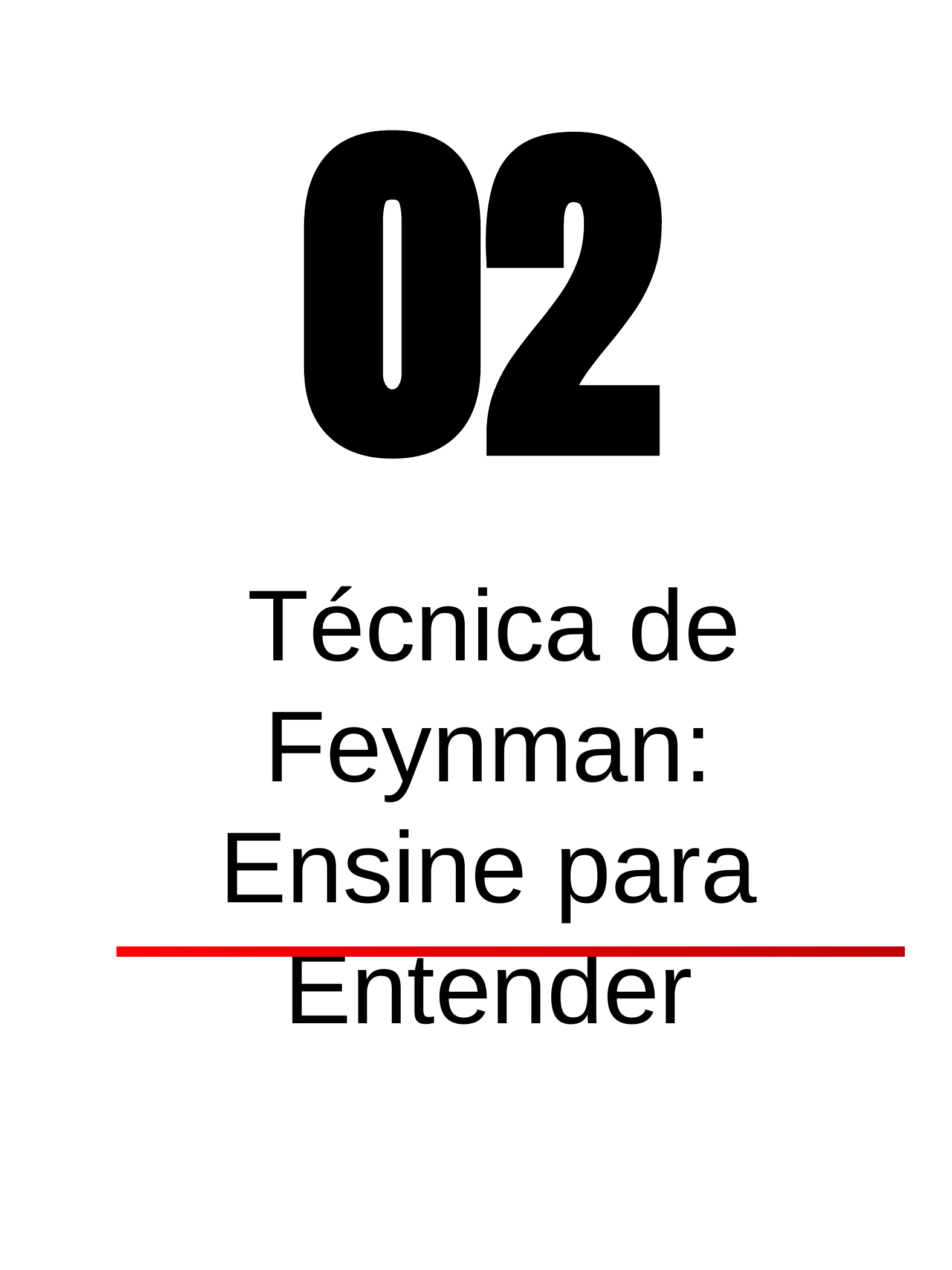

02
 Técnica de Feynman: Ensine para Entender